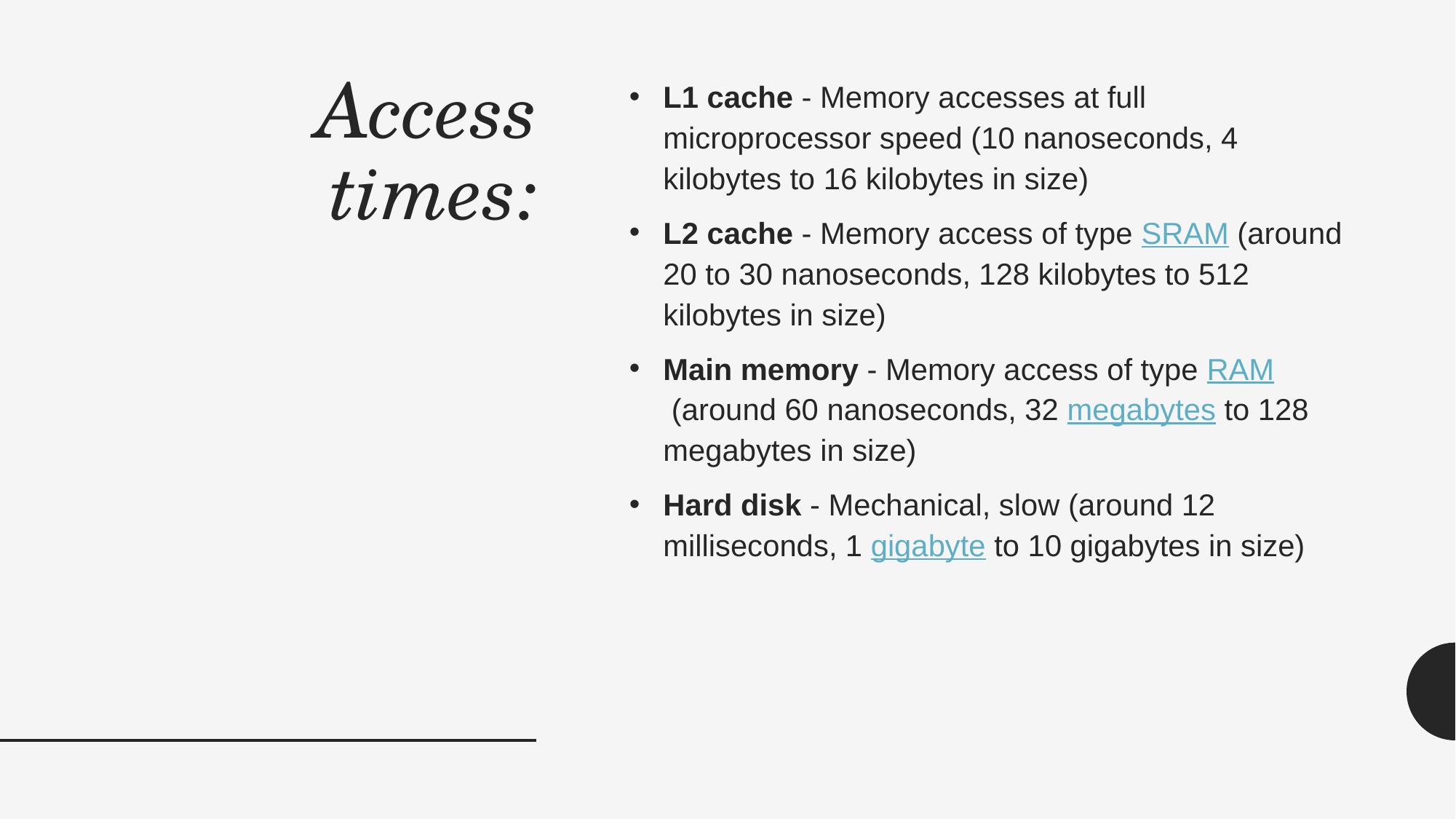

# Access times:
L1 cache - Memory accesses at full microprocessor speed (10 nanoseconds, 4 kilobytes to 16 kilobytes in size)
L2 cache - Memory access of type SRAM (around 20 to 30 nanoseconds, 128 kilobytes to 512 kilobytes in size)
Main memory - Memory access of type RAM (around 60 nanoseconds, 32 megabytes to 128 megabytes in size)
Hard disk - Mechanical, slow (around 12 milliseconds, 1 gigabyte to 10 gigabytes in size)